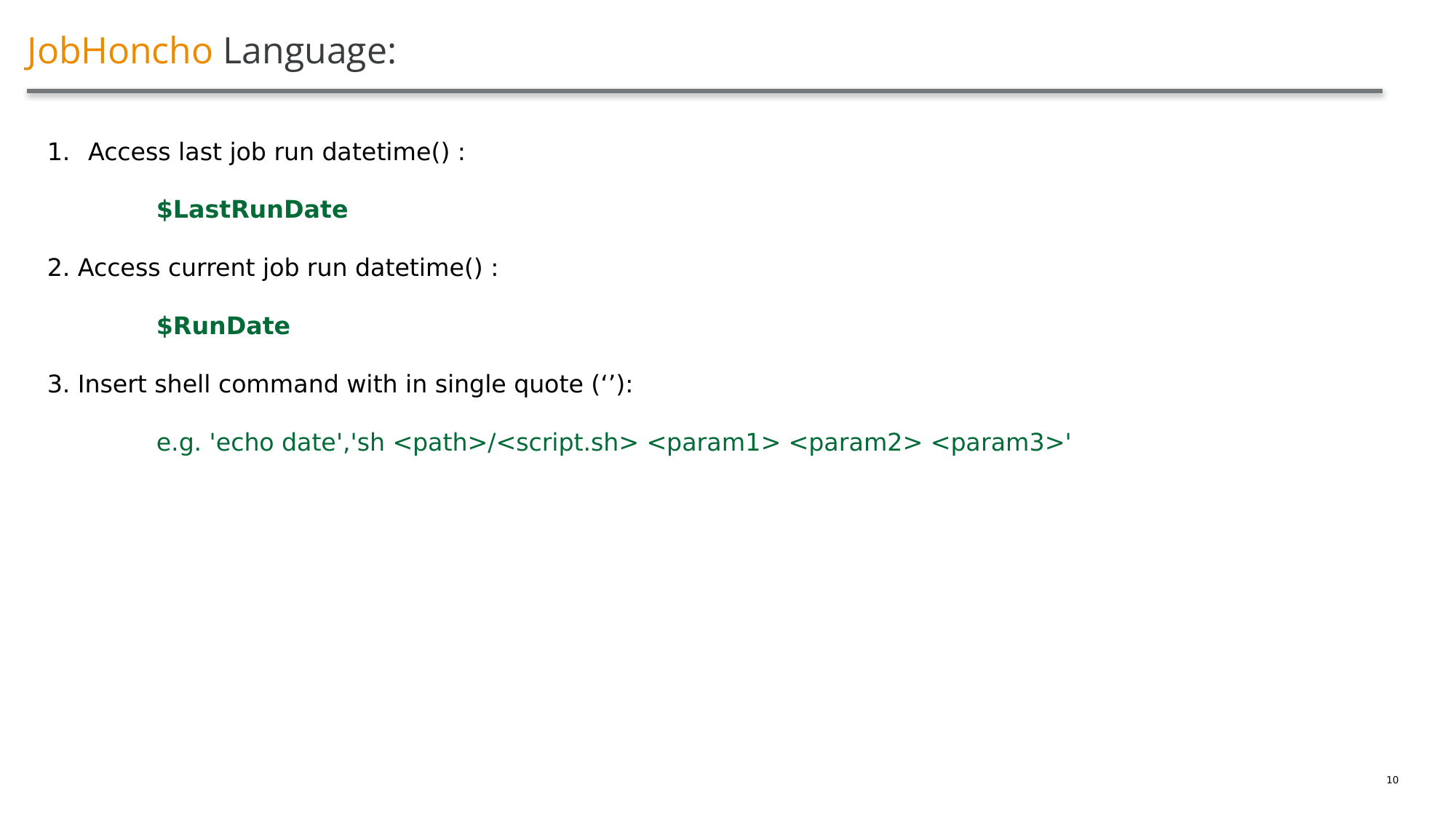

# JobHoncho Language:
Access last job run datetime() :

	$LastRunDate

2. Access current job run datetime() :

	$RunDate

3. Insert shell command with in single quote (‘’):

	e.g. 'echo date','sh <path>/<script.sh> <param1> <param2> <param3>'